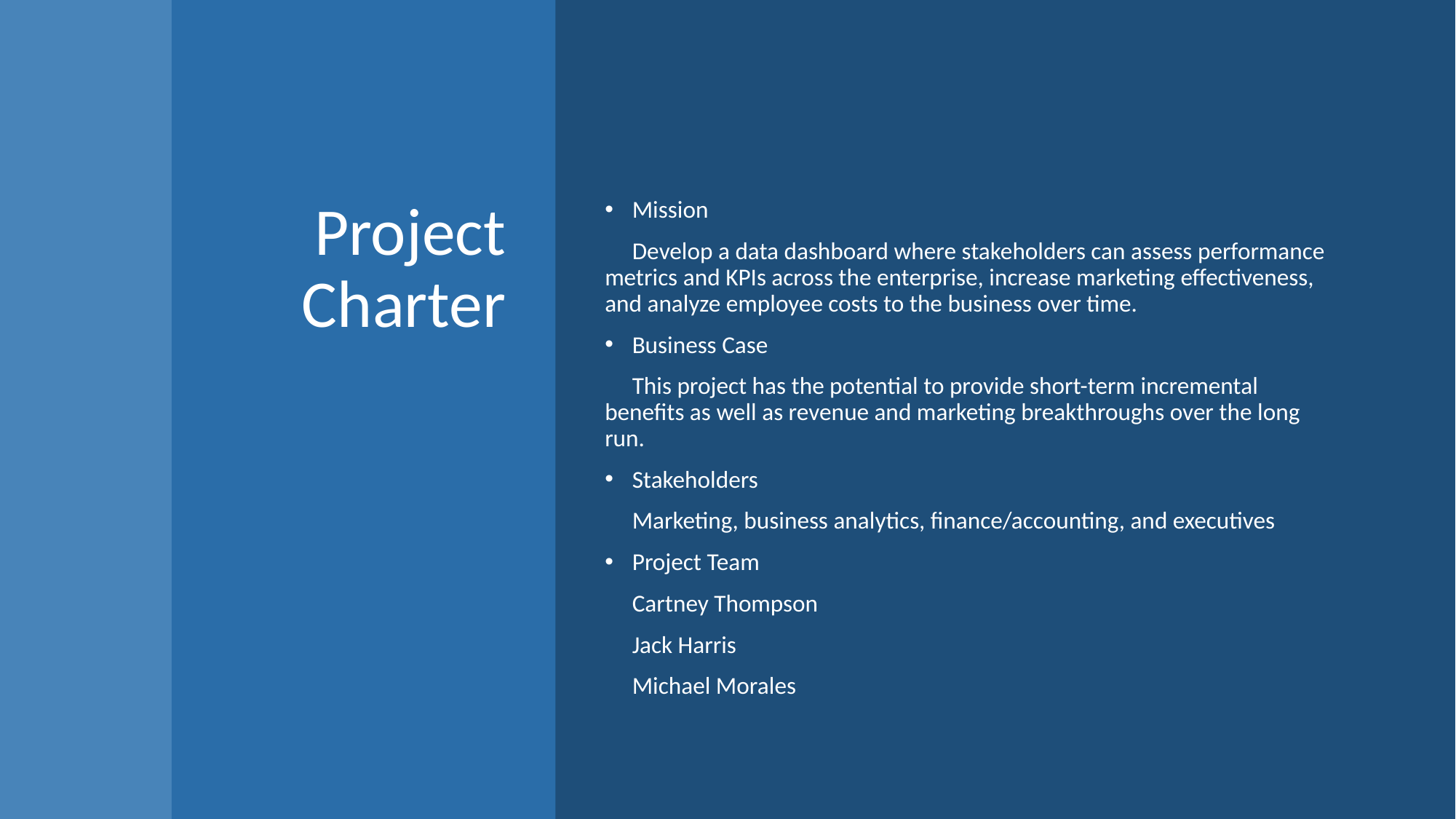

# Project Charter
Mission
     Develop a data dashboard where stakeholders can assess performance metrics and KPIs across the enterprise, increase marketing effectiveness, and analyze employee costs to the business over time.
Business Case
     This project has the potential to provide short-term incremental benefits as well as revenue and marketing breakthroughs over the long run.
Stakeholders
     Marketing, business analytics, finance/accounting, and executives
Project Team
     Cartney Thompson
     Jack Harris
     Michael Morales